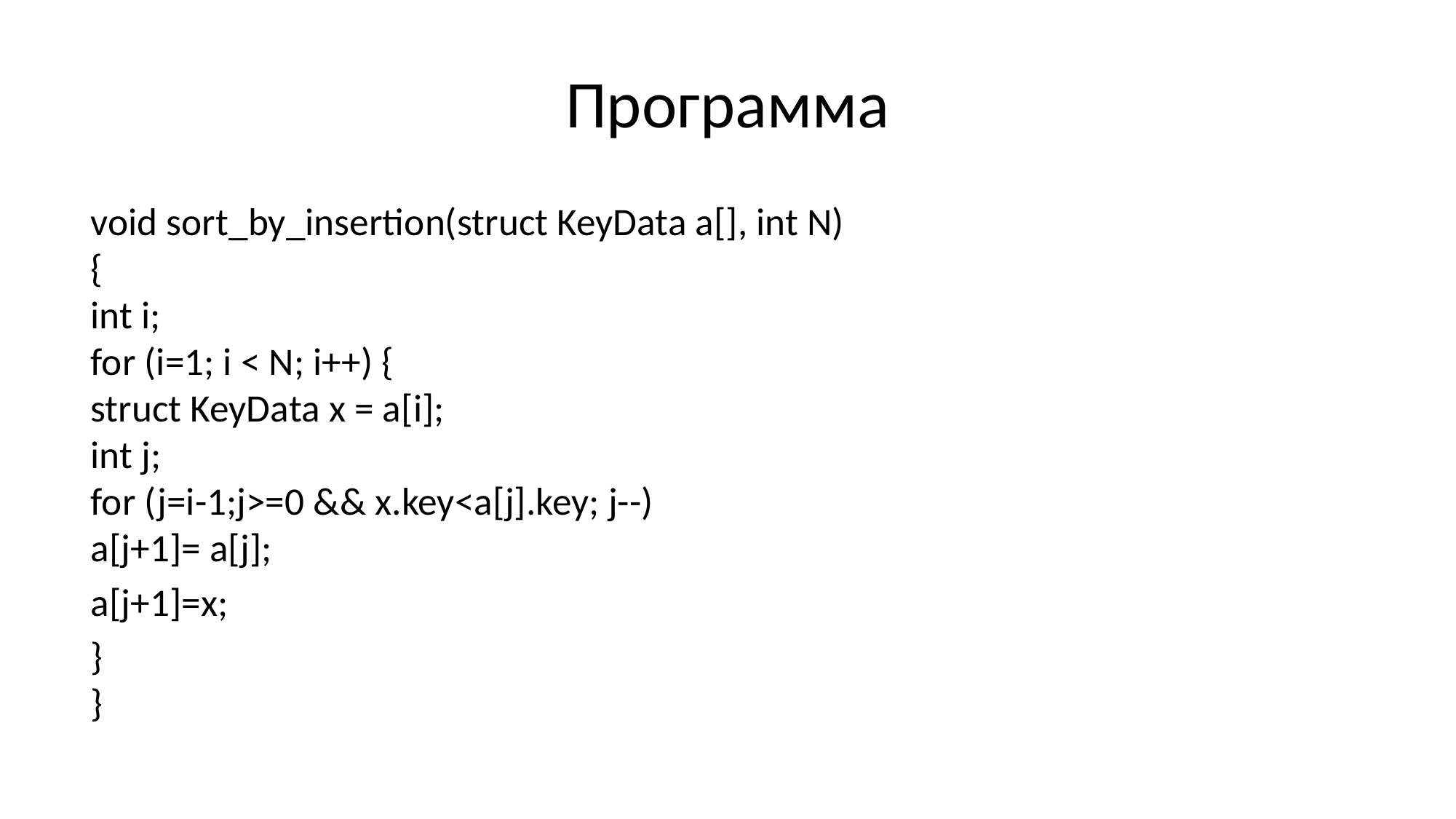

# Программа
void sort_by_insertion(struct KeyData a[], int N)
{
	int i;
	for (i=1; i < N; i++) {
		struct KeyData x = a[i];
		int j;
		for (j=i-1;j>=0 && x.key<a[j].key; j--)
			a[j+1]= a[j];
		a[j+1]=x;
	}
}